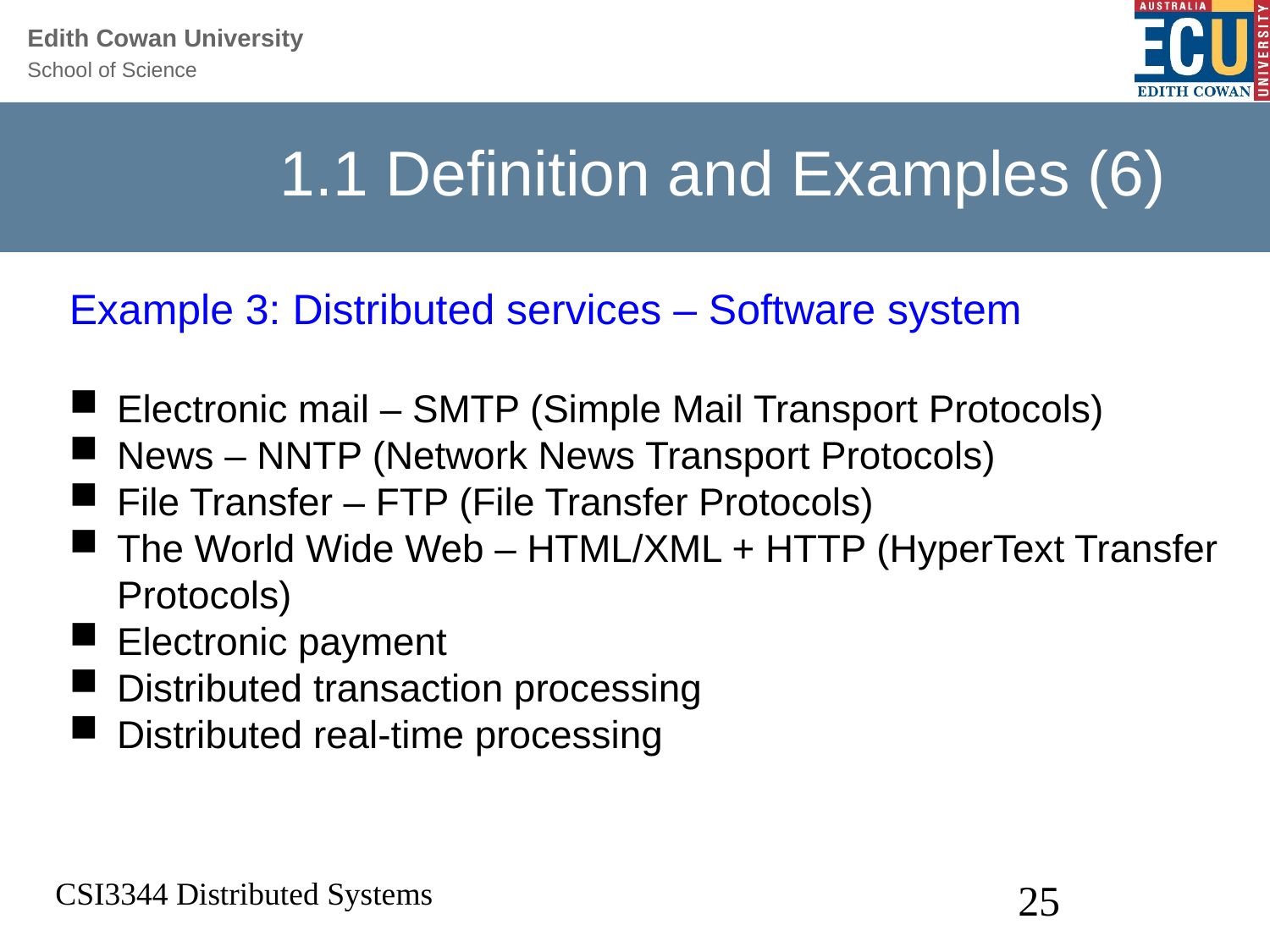

# 1.1 Definition and Examples (6)
Example 3: Distributed services – Software system

Electronic mail – SMTP (Simple Mail Transport Protocols)
News – NNTP (Network News Transport Protocols)
File Transfer – FTP (File Transfer Protocols)
The World Wide Web – HTML/XML + HTTP (HyperText Transfer Protocols)
Electronic payment
Distributed transaction processing
Distributed real-time processing
CSI3344 Distributed Systems

25